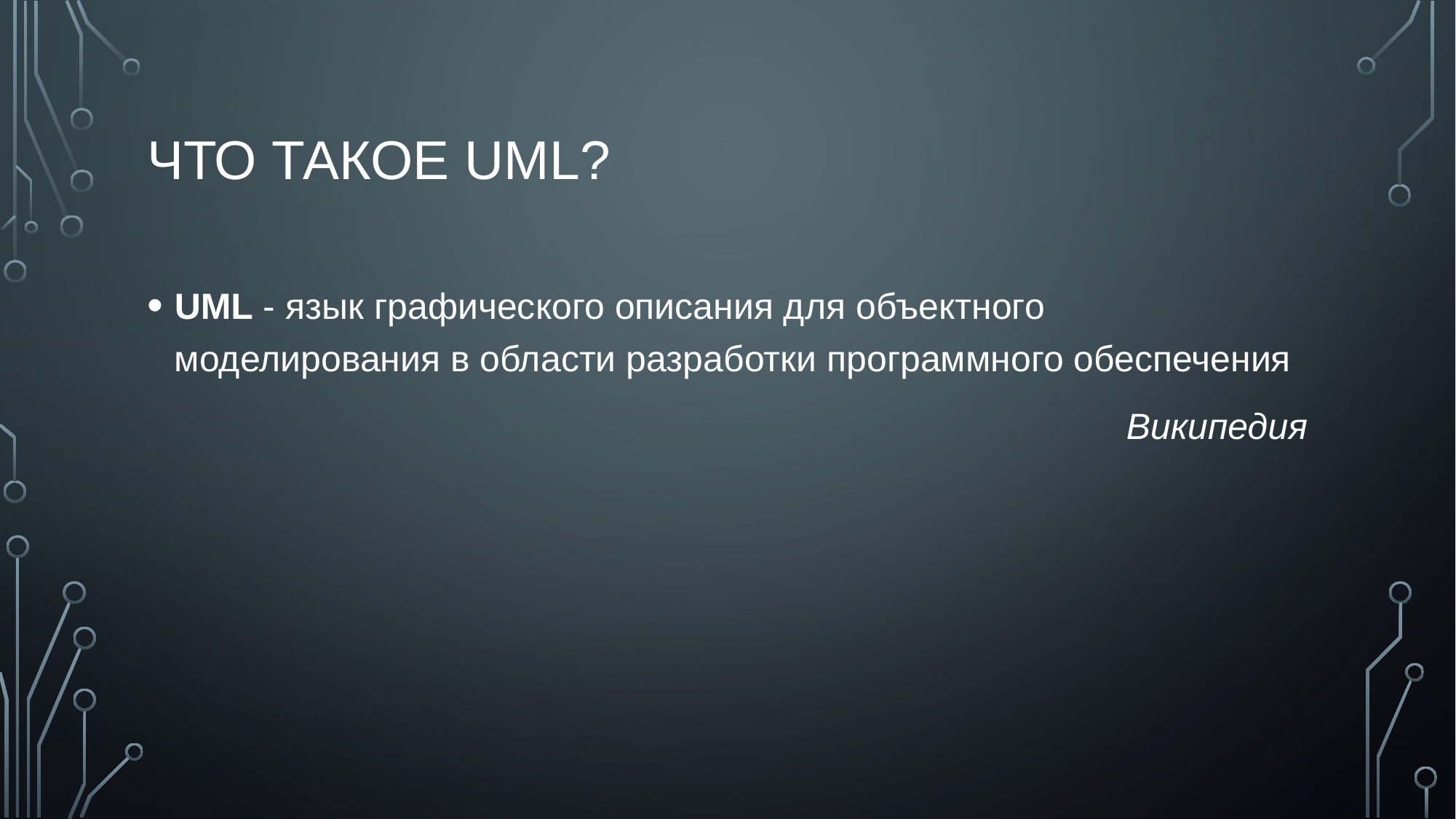

# ЧТО ТАКОЕ UML?
UML - язык графического описания для объектного моделирования в области разработки программного обеспечения
Википедия